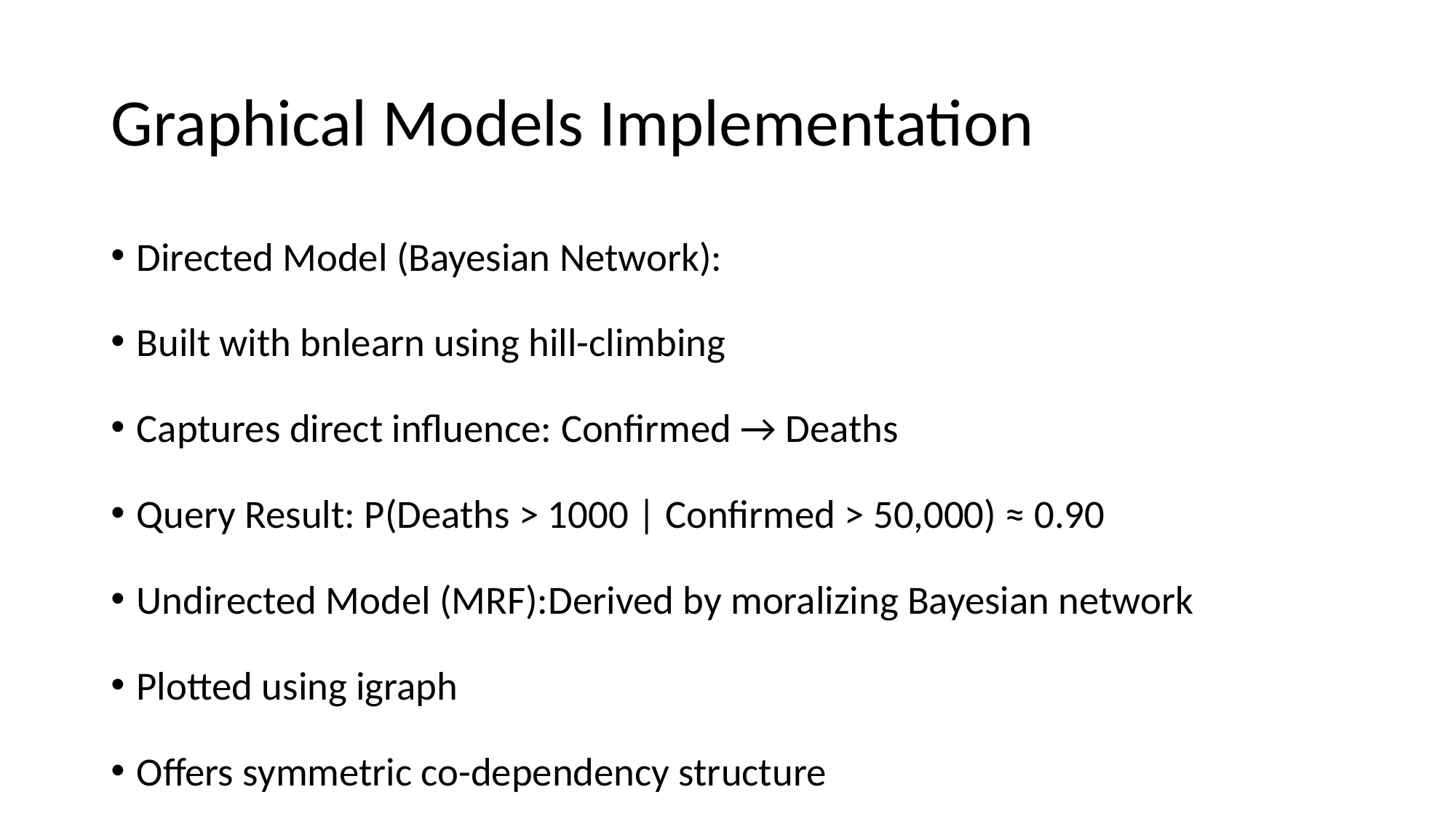

# Graphical Models Implementation
Directed Model (Bayesian Network):
Built with bnlearn using hill-climbing
Captures direct influence: Confirmed → Deaths
Query Result: P(Deaths > 1000 | Confirmed > 50,000) ≈ 0.90
Undirected Model (MRF):Derived by moralizing Bayesian network
Plotted using igraph
Offers symmetric co-dependency structure